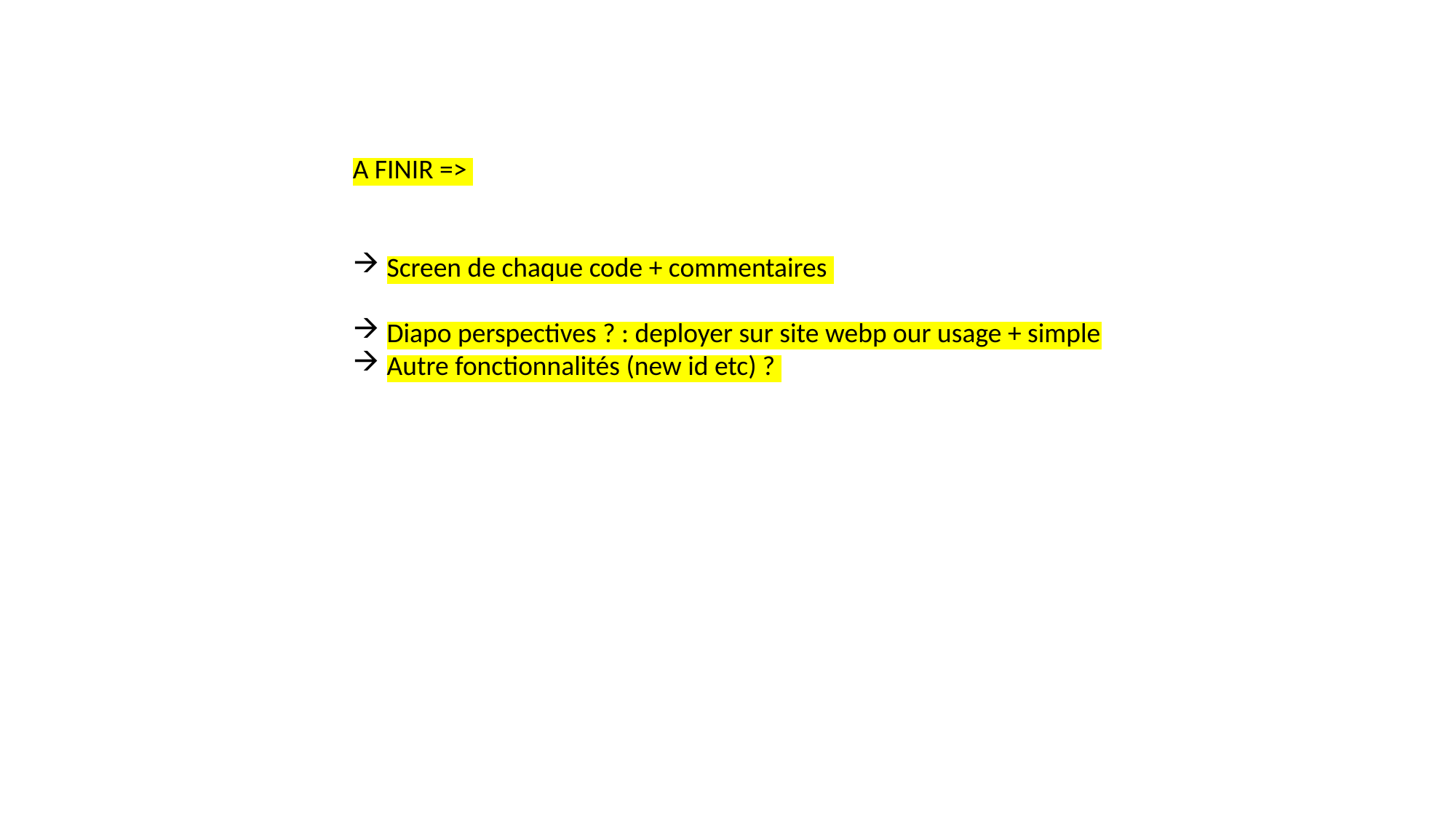

A FINIR =>

Screen de chaque code + commentaires

Diapo perspectives ? : deployer sur site webp our usage + simple
Autre fonctionnalités (new id etc) ?